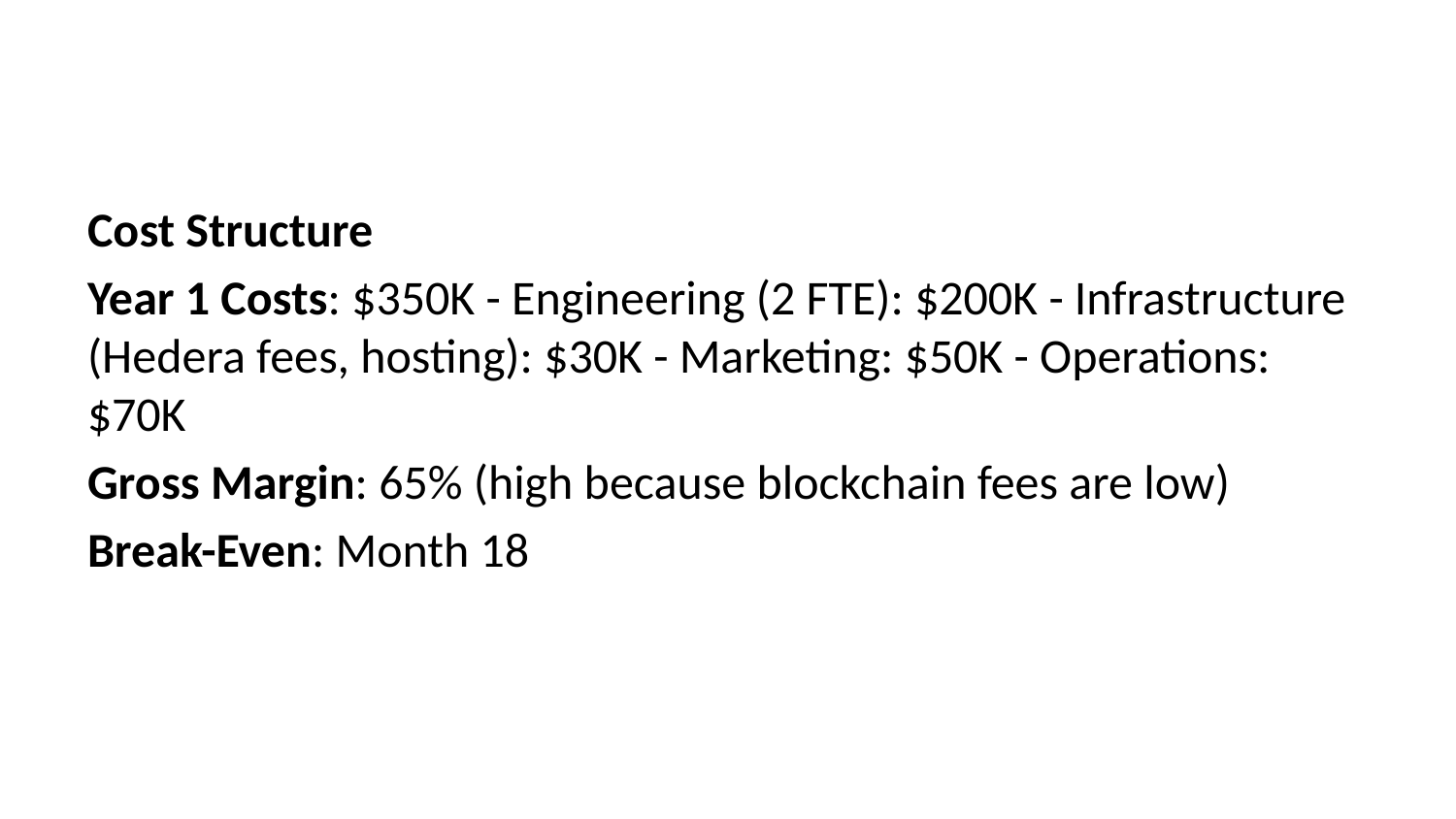

Cost Structure
Year 1 Costs: $350K - Engineering (2 FTE): $200K - Infrastructure (Hedera fees, hosting): $30K - Marketing: $50K - Operations: $70K
Gross Margin: 65% (high because blockchain fees are low)
Break-Even: Month 18